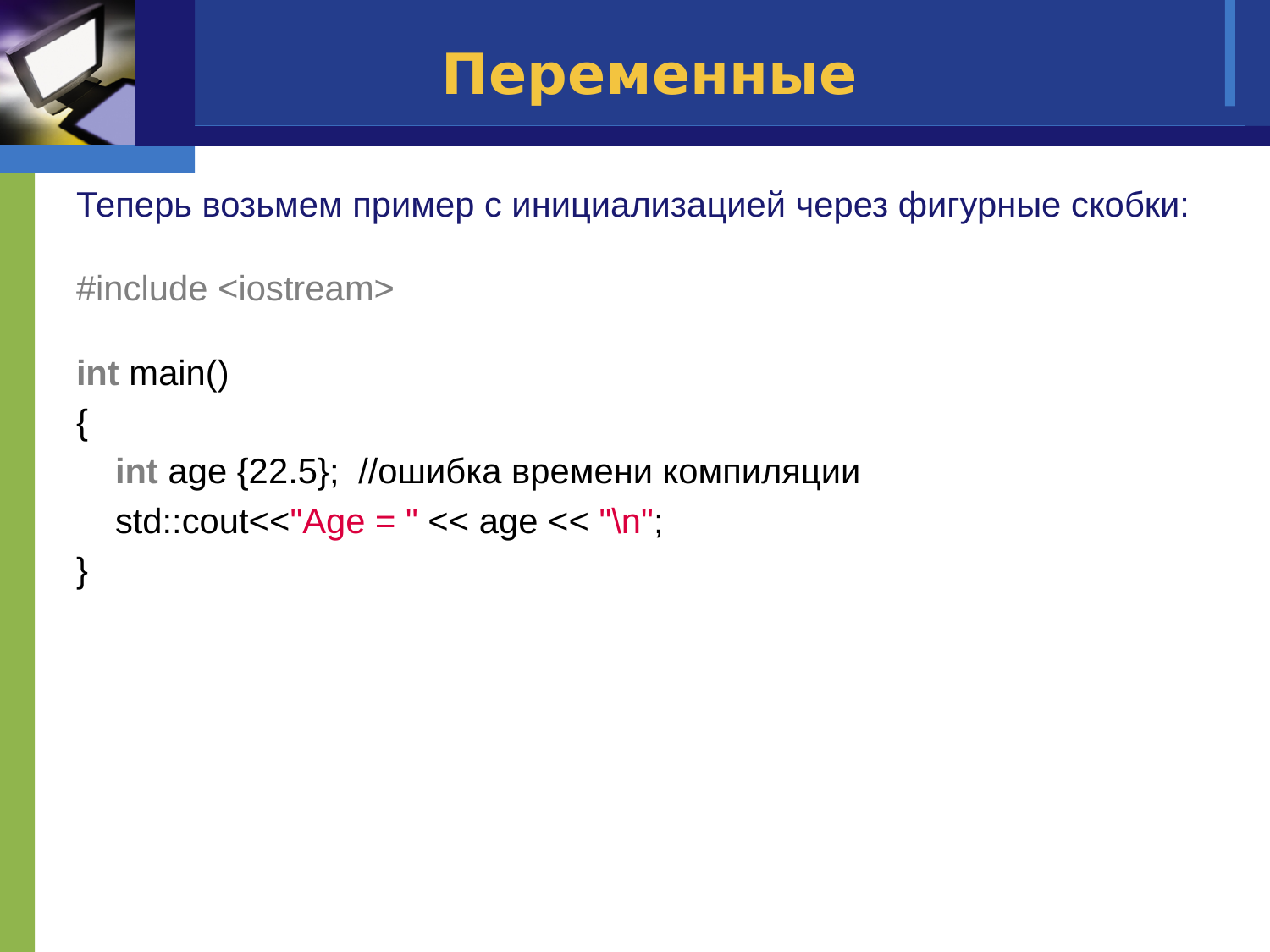

# Переменные
Теперь возьмем пример с инициализацией через фигурные скобки:

#include <iostream>

int main()
{
    int age {22.5};  //ошибка времени компиляции
    std::cout<<"Age = " << age << "\n";
}